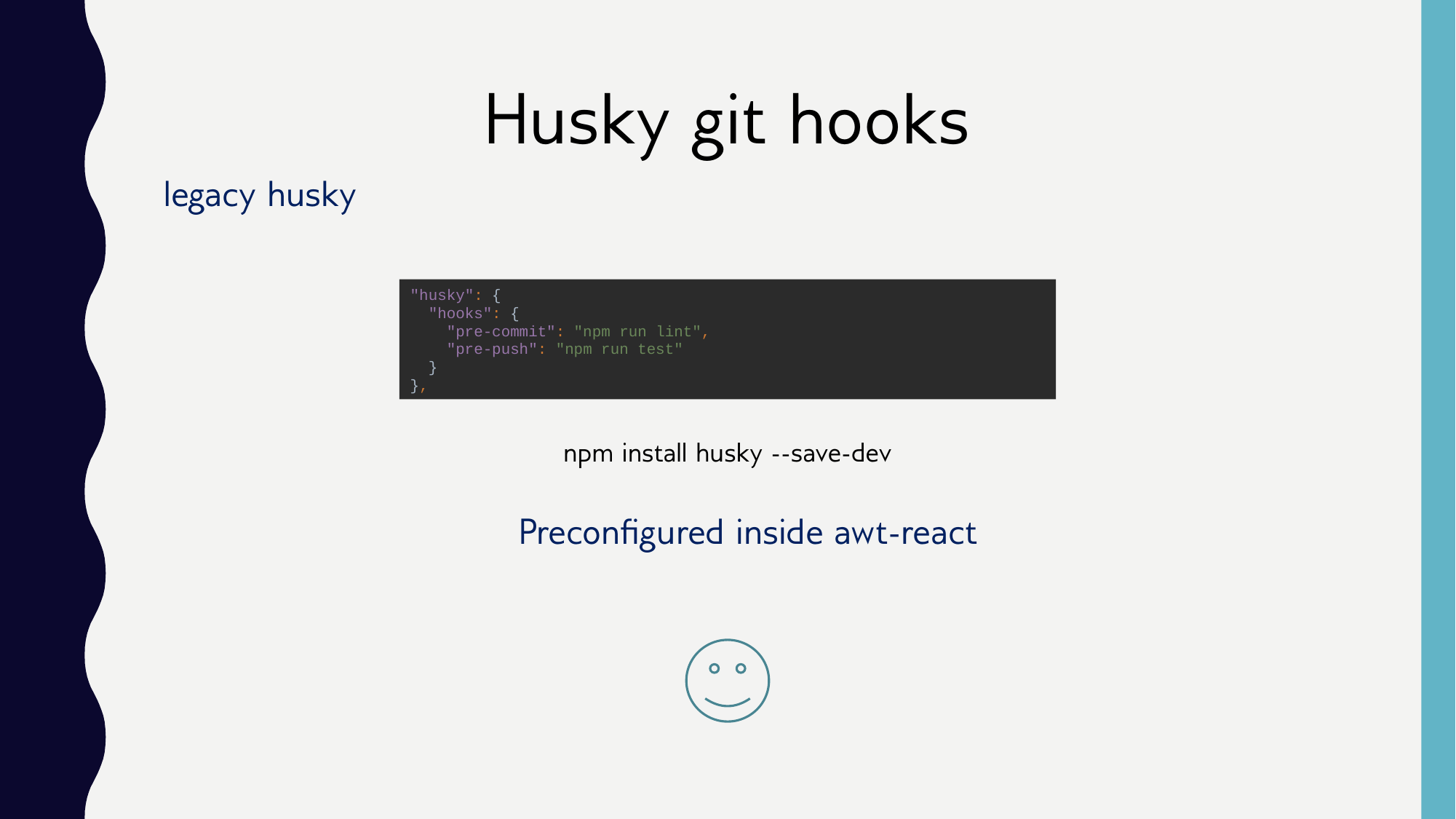

Husky git hooks
legacy husky
"husky": {
  "hooks": {
    "pre-commit": "npm run lint",
    "pre-push": "npm run test"
  }
},
npm install husky --save-dev
Preconfigured inside awt-react